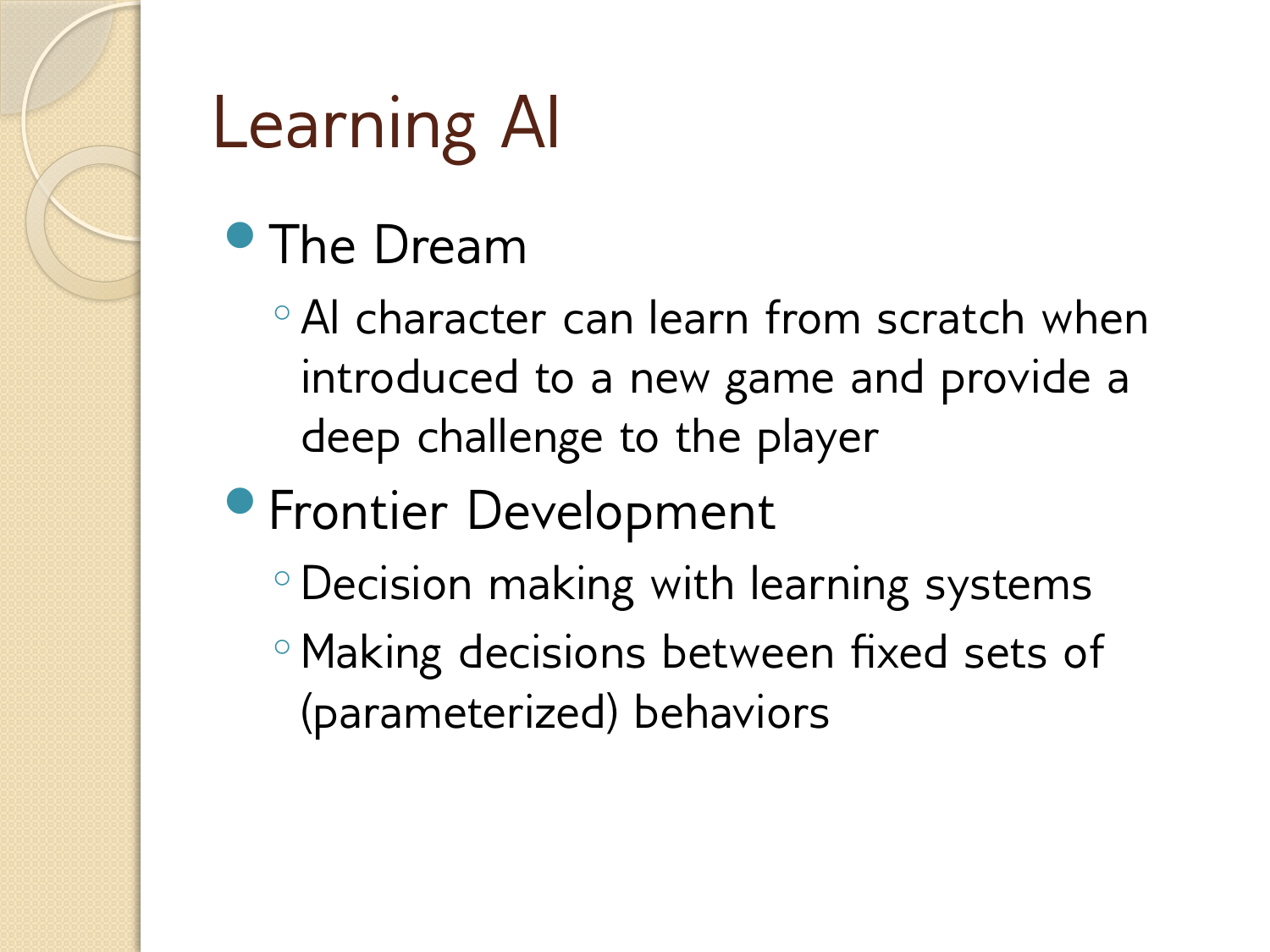

# Learning AI
The Dream
AI character can learn from scratch when introduced to a new game and provide a deep challenge to the player
Frontier Development
Decision making with learning systems
Making decisions between fixed sets of (parameterized) behaviors